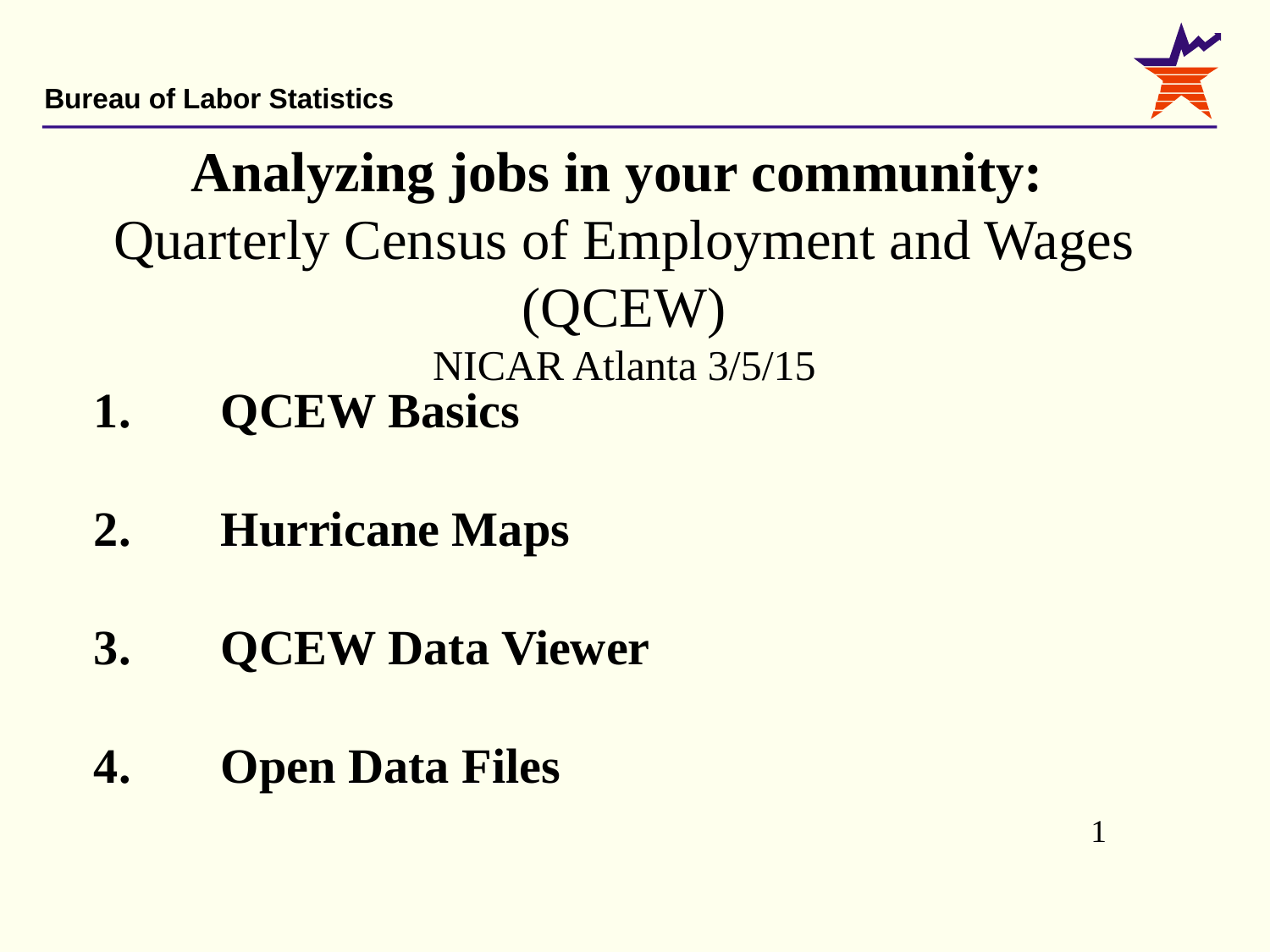

# Analyzing jobs in your community: Quarterly Census of Employment and Wages (QCEW) NICAR Atlanta 3/5/15
	1.	QCEW Basics
	2.	Hurricane Maps

	3.	QCEW Data Viewer

	4.	Open Data Files